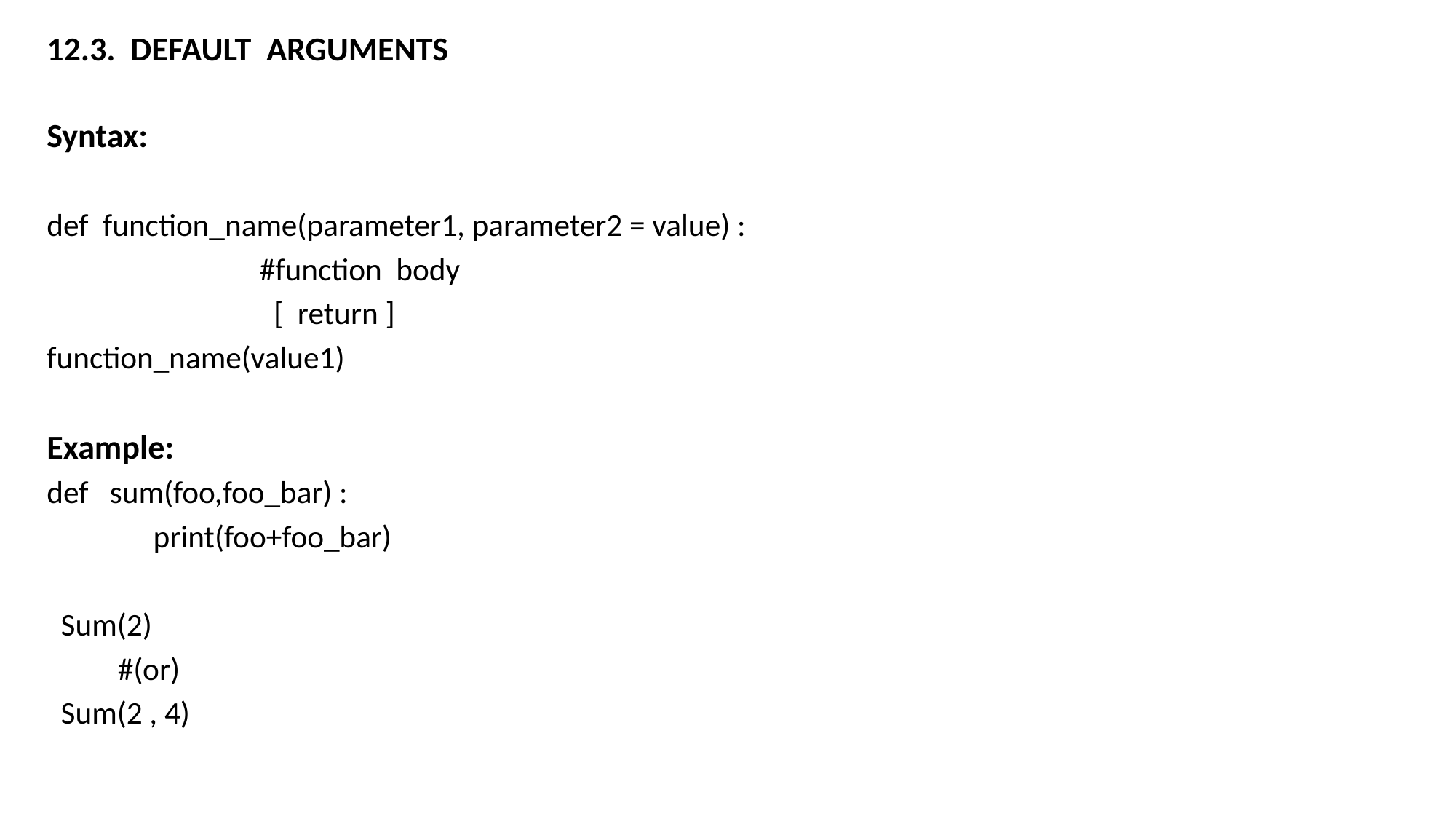

12.3.  DEFAULT  ARGUMENTS
Syntax:

def  function_name(parameter1, parameter2 = value) :
                              #function  body
                                [  return ]
function_name(value1)

Example:
def   sum(foo,foo_bar) :
               print(foo+foo_bar)

  Sum(2)
          #(or)
  Sum(2 , 4)